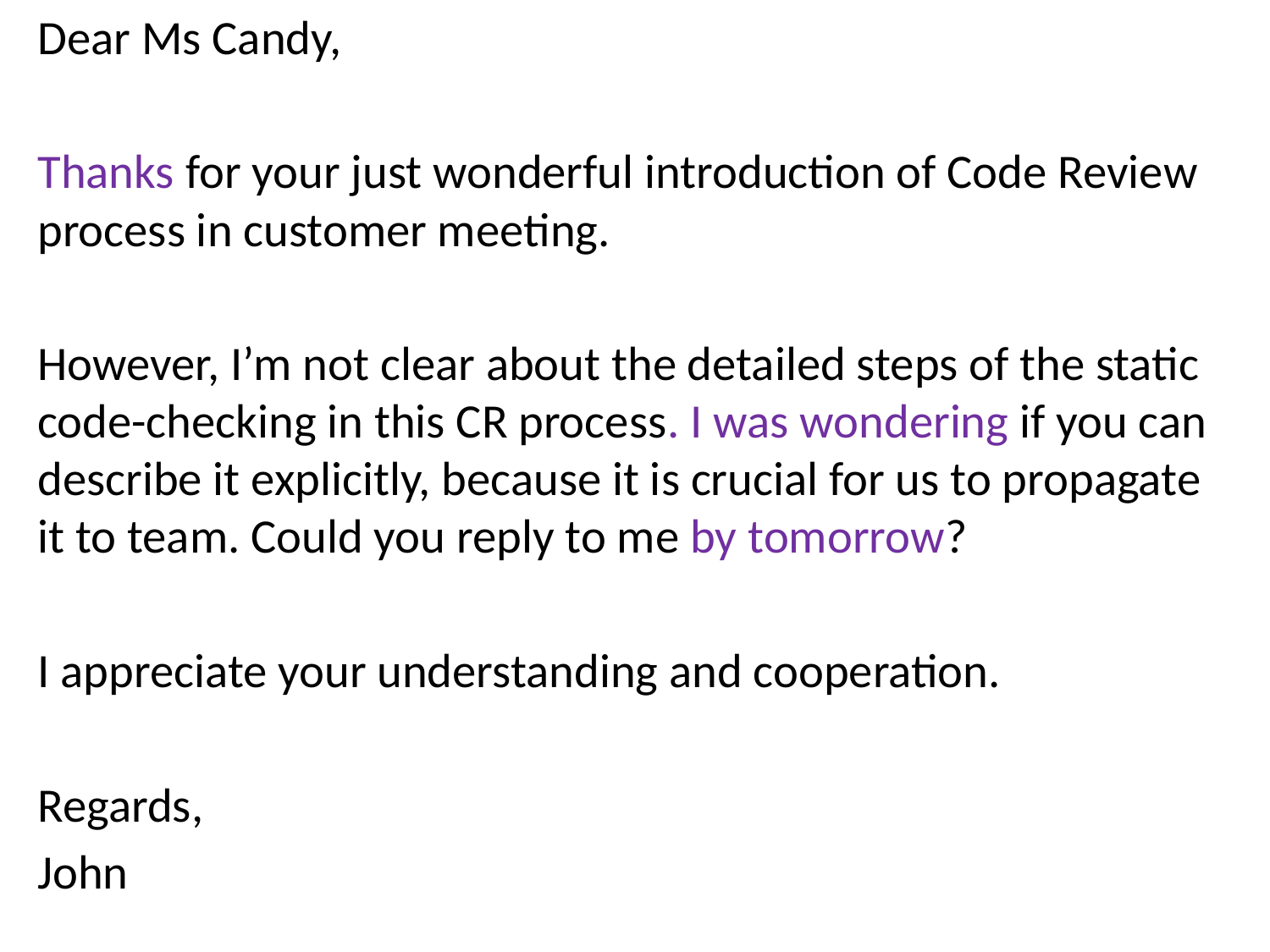

Dear Ms Candy,

Thanks for your just wonderful introduction of Code Review process in customer meeting.

However, I’m not clear about the detailed steps of the static code-checking in this CR process. I was wondering if you can describe it explicitly, because it is crucial for us to propagate it to team. Could you reply to me by tomorrow?

I appreciate your understanding and cooperation.

Regards,
John